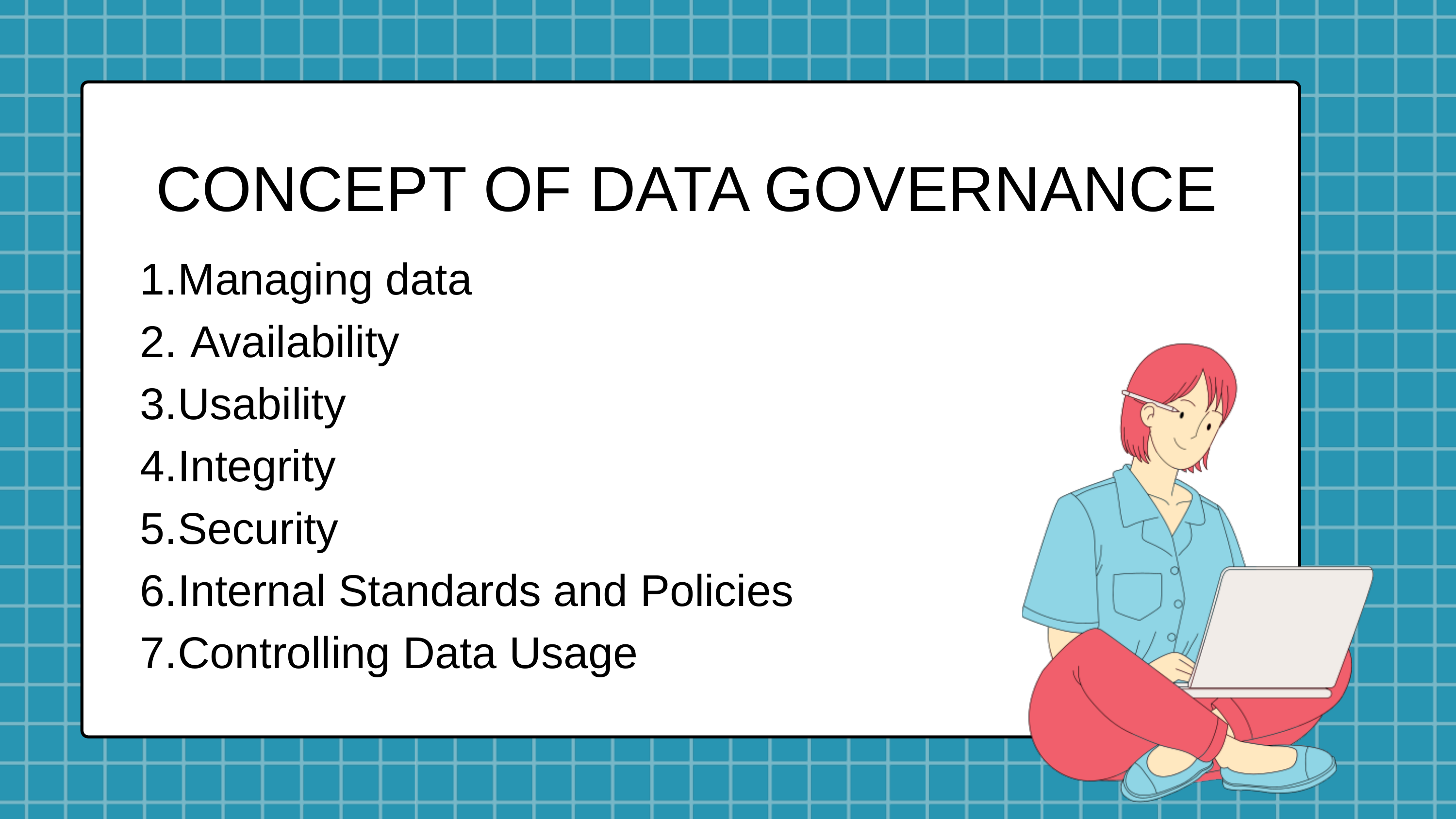

CONCEPT OF DATA GOVERNANCE
Managing data
 Availability
Usability
Integrity
Security
Internal Standards and Policies
Controlling Data Usage